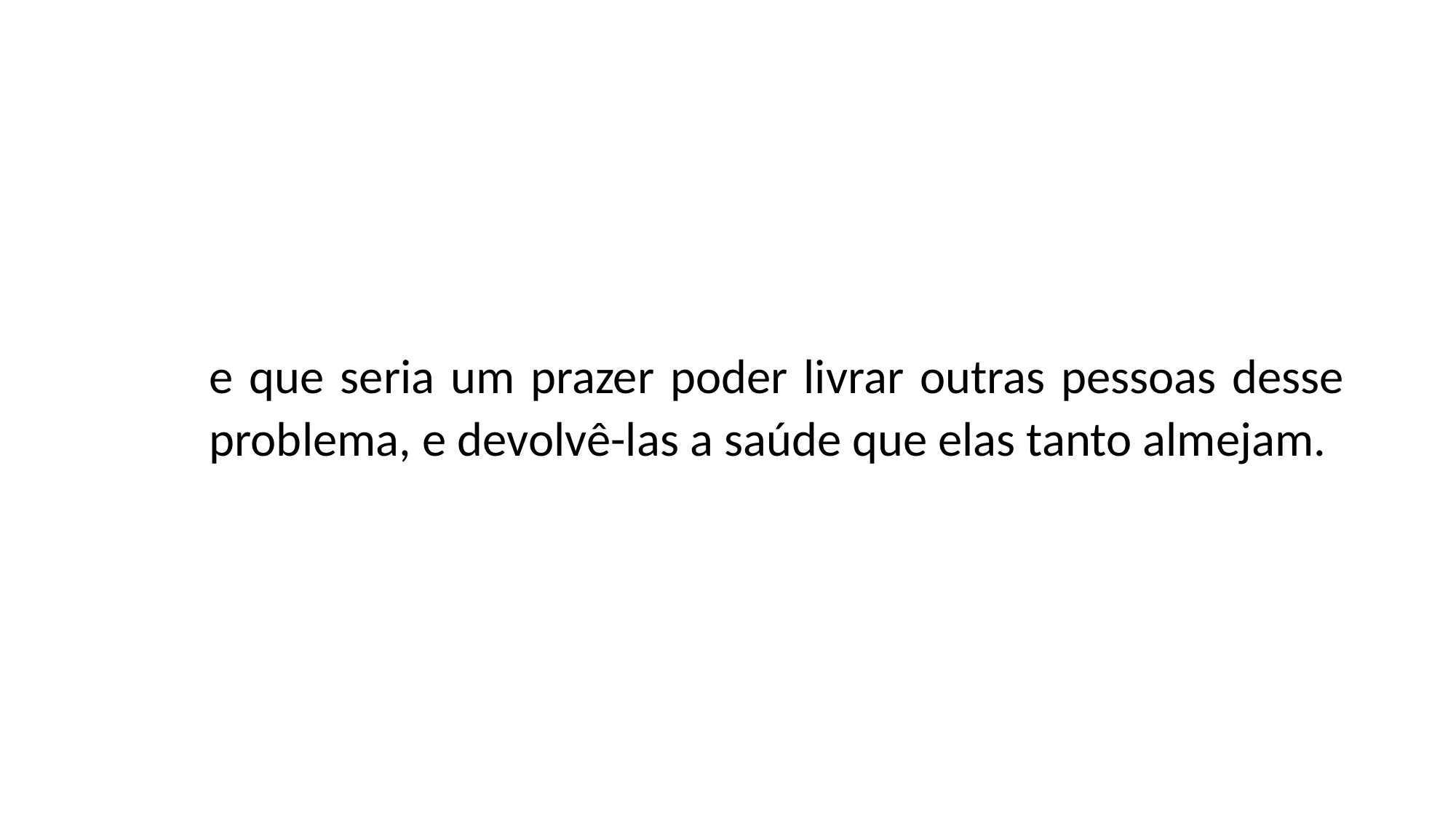

e que seria um prazer poder livrar outras pessoas desse problema, e devolvê-las a saúde que elas tanto almejam.